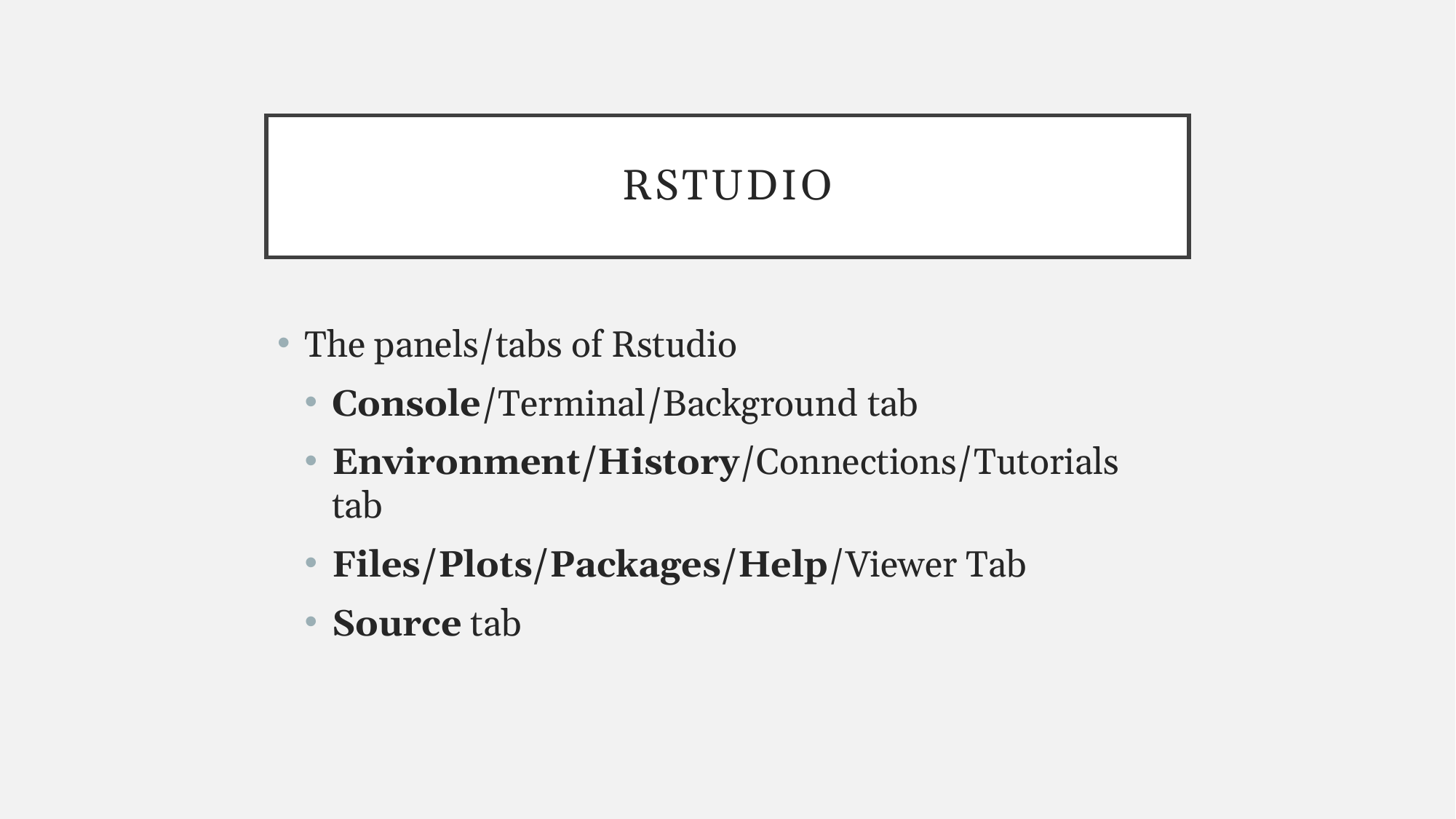

# RStudio
The panels/tabs of Rstudio
Console/Terminal/Background tab
Environment/History/Connections/Tutorials tab
Files/Plots/Packages/Help/Viewer Tab
Source tab